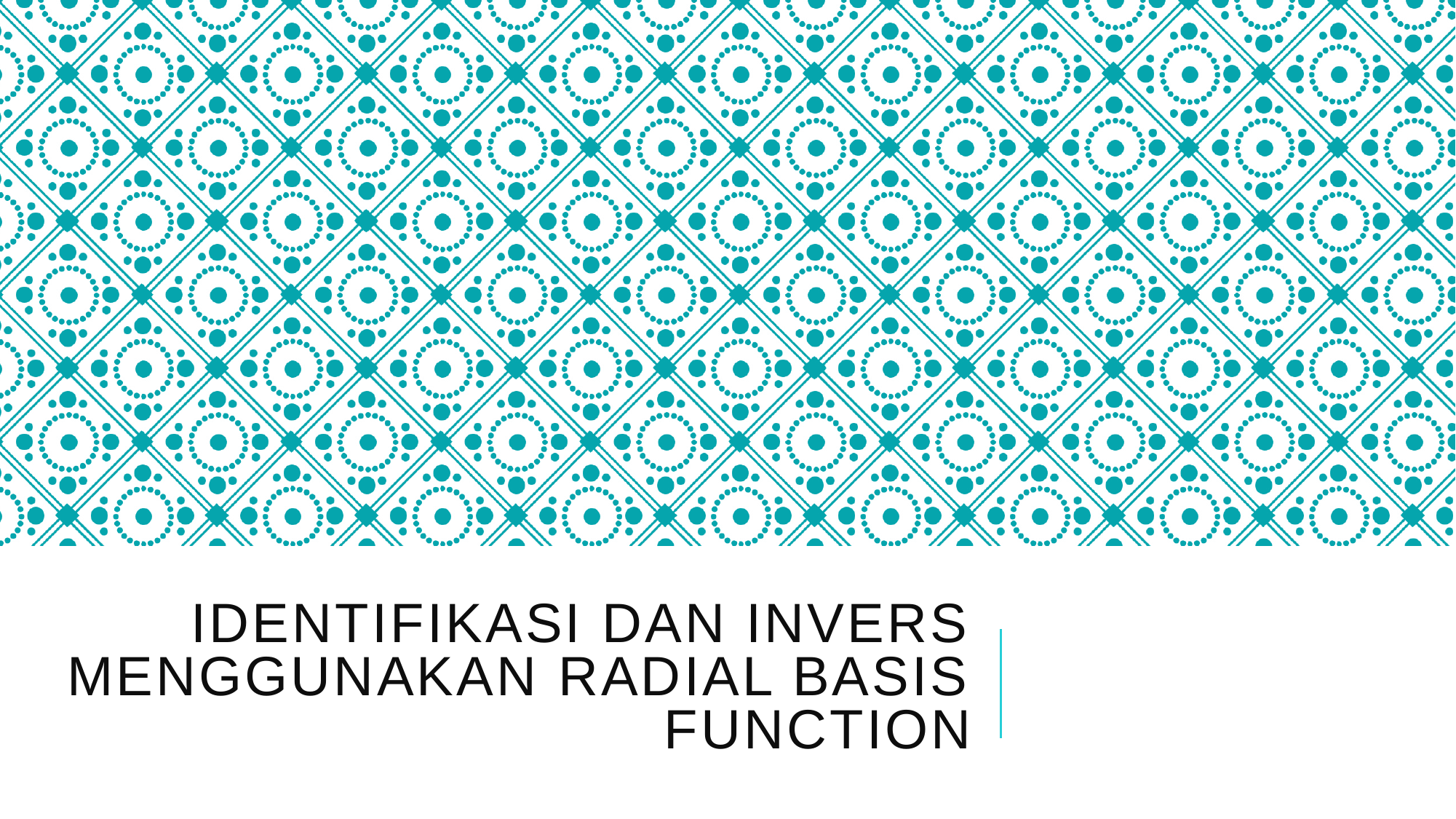

# Identifikasi dan Invers Menggunakan Radial Basis Function